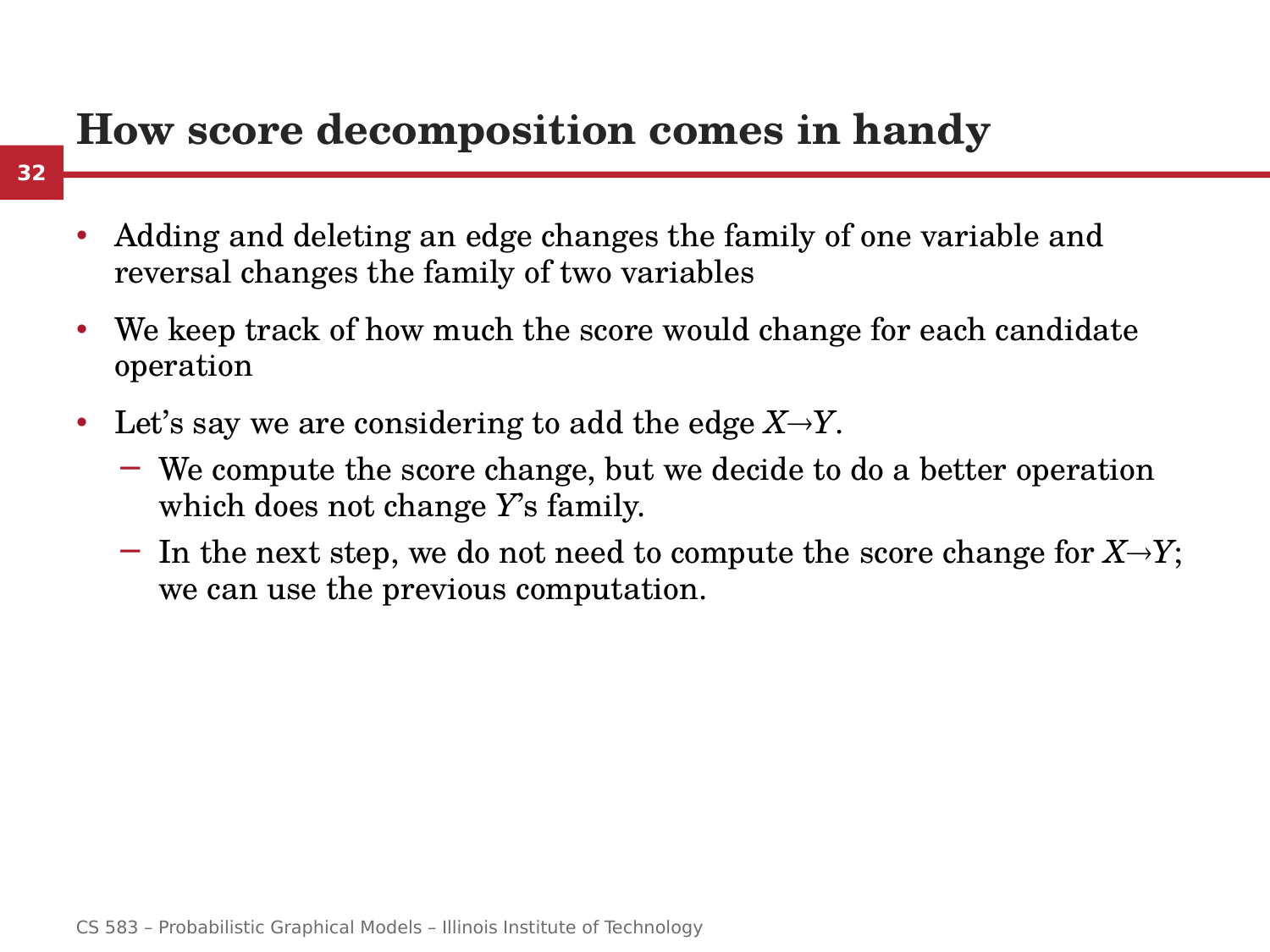

# How score decomposition comes in handy
Adding and deleting an edge changes the family of one variable and reversal changes the family of two variables
We keep track of how much the score would change for each candidate operation
Let’s say we are considering to add the edge X→Y.
We compute the score change, but we decide to do a better operation which does not change Y’s family.
In the next step, we do not need to compute the score change for X→Y; we can use the previous computation.
32
CS 583 – Probabilistic Graphical Models – Illinois Institute of Technology